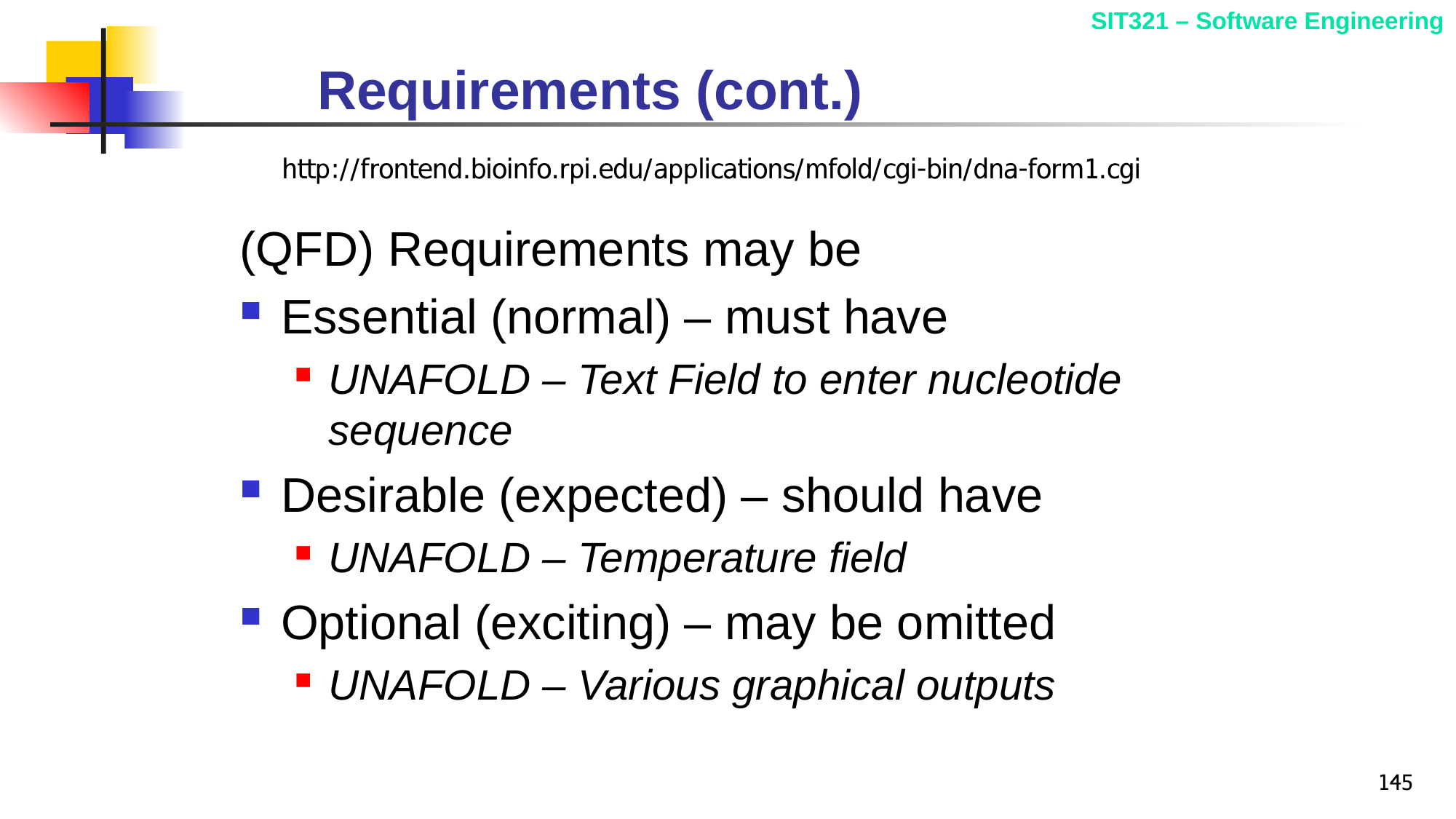

# Requirements (cont.)
http://frontend.bioinfo.rpi.edu/applications/mfold/cgi-bin/dna-form1.cgi
(QFD) Requirements may be
Essential (normal) – must have
UNAFOLD – Text Field to enter nucleotide sequence
Desirable (expected) – should have
UNAFOLD – Temperature field
Optional (exciting) – may be omitted
UNAFOLD – Various graphical outputs
145